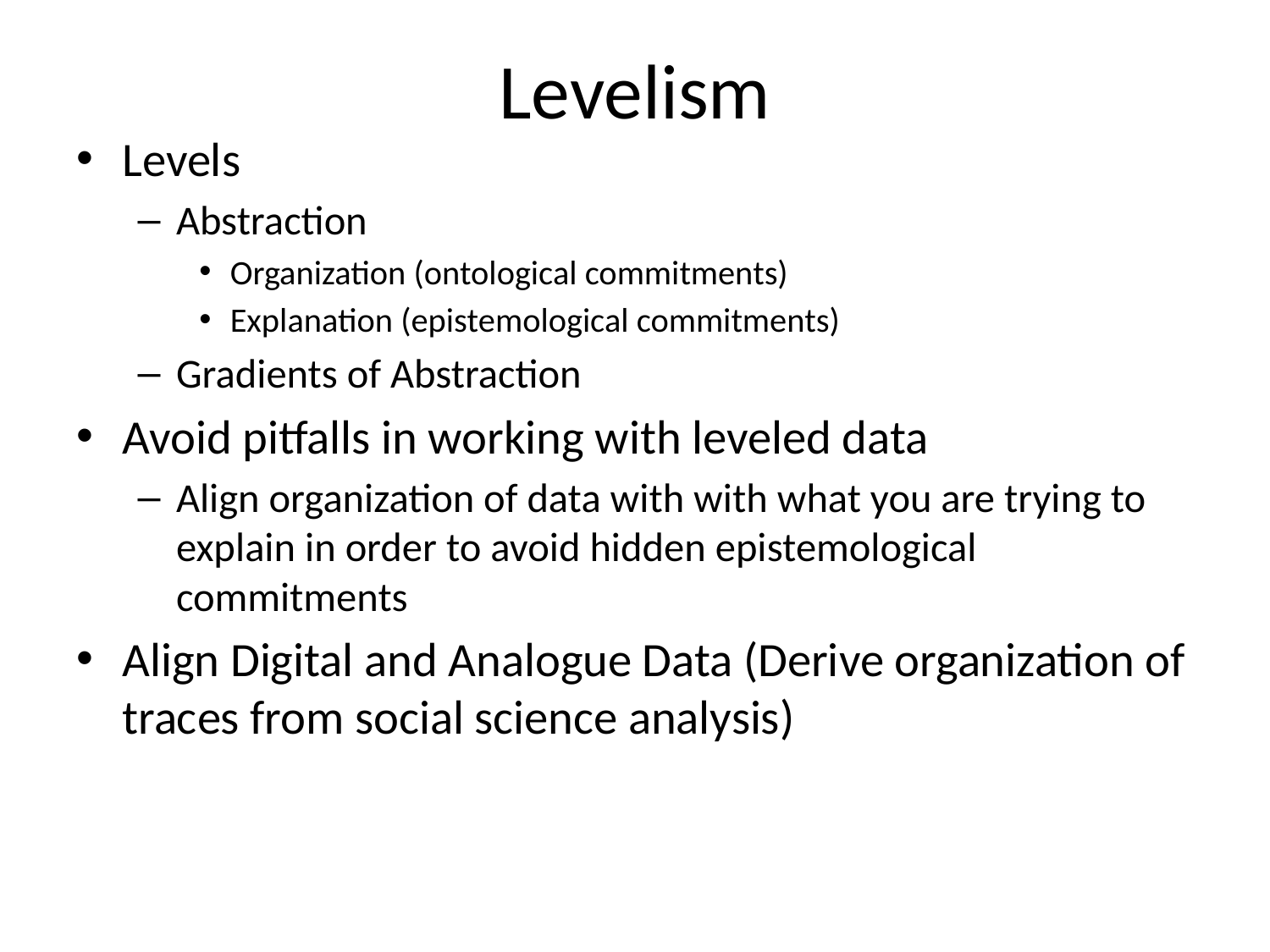

# Levelism
Levels
Abstraction
Organization (ontological commitments)
Explanation (epistemological commitments)
Gradients of Abstraction
Avoid pitfalls in working with leveled data
Align organization of data with with what you are trying to explain in order to avoid hidden epistemological commitments
Align Digital and Analogue Data (Derive organization of traces from social science analysis)